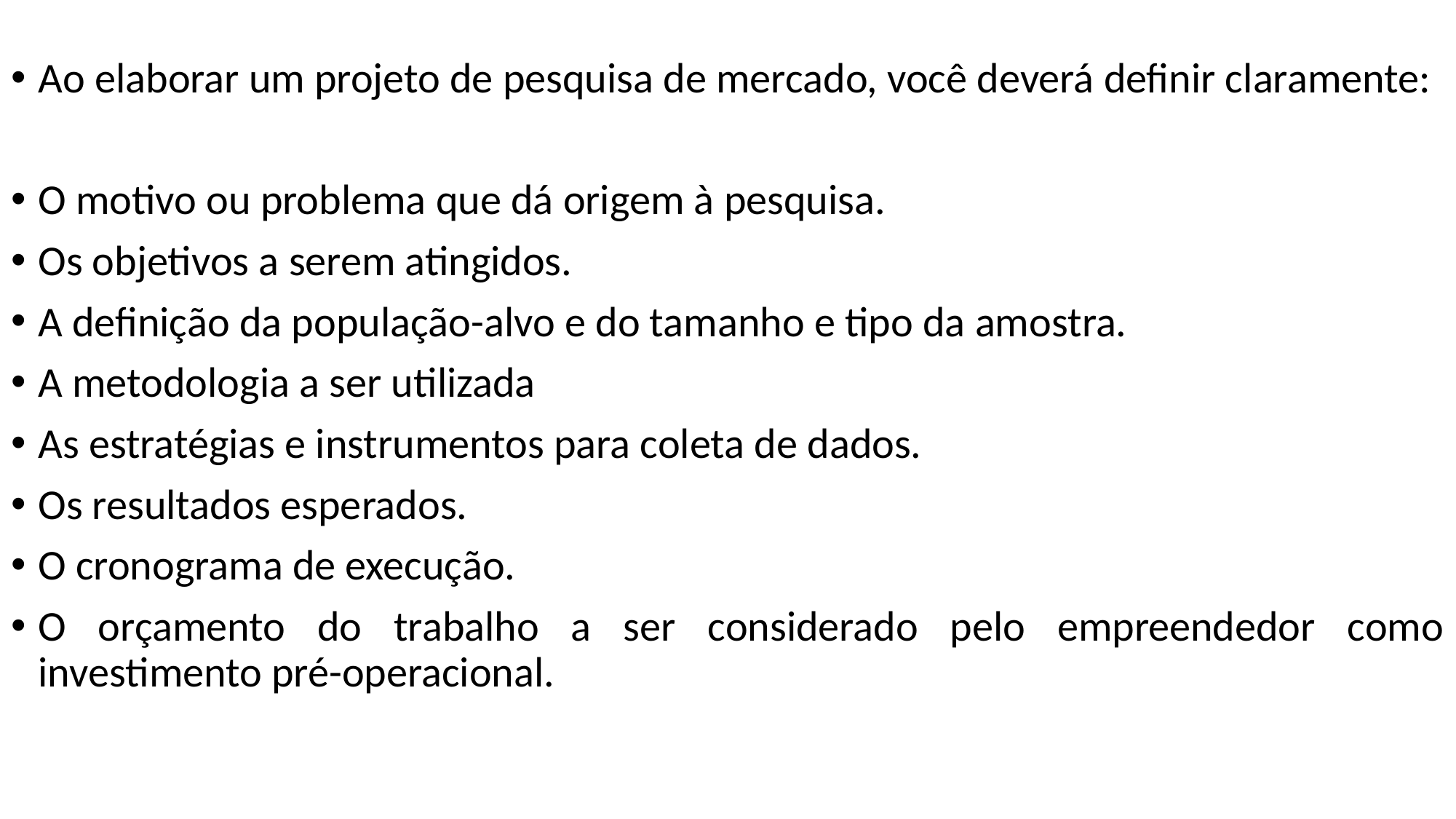

Ao elaborar um projeto de pesquisa de mercado, você deverá definir claramente:

O motivo ou problema que dá origem à pesquisa.
Os objetivos a serem atingidos.
A definição da população-alvo e do tamanho e tipo da amostra.
A metodologia a ser utilizada
As estratégias e instrumentos para coleta de dados.
Os resultados esperados.
O cronograma de execução.
O orçamento do trabalho a ser considerado pelo empreendedor como investimento pré-operacional.